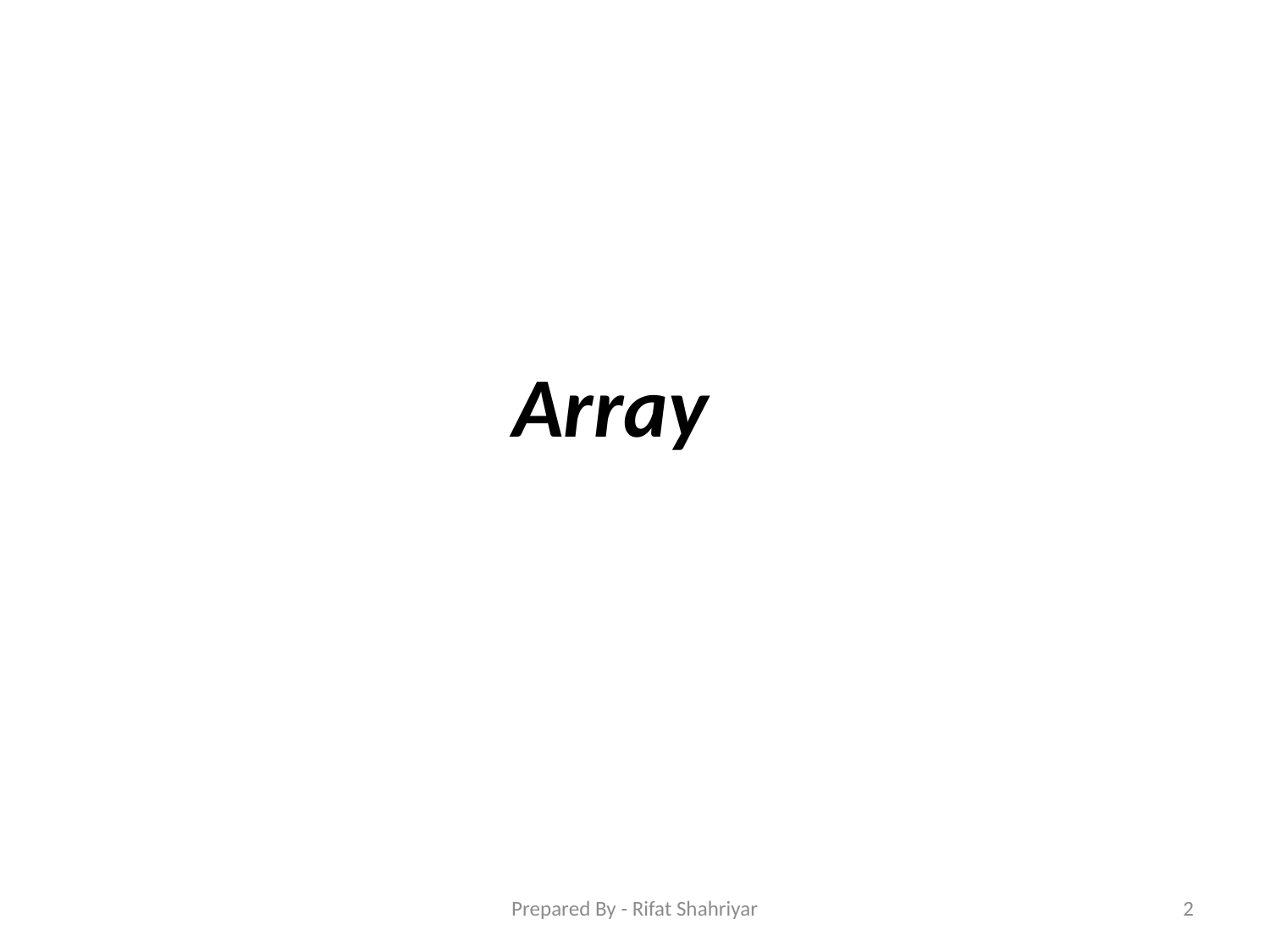

Array
Prepared By - Rifat Shahriyar
2